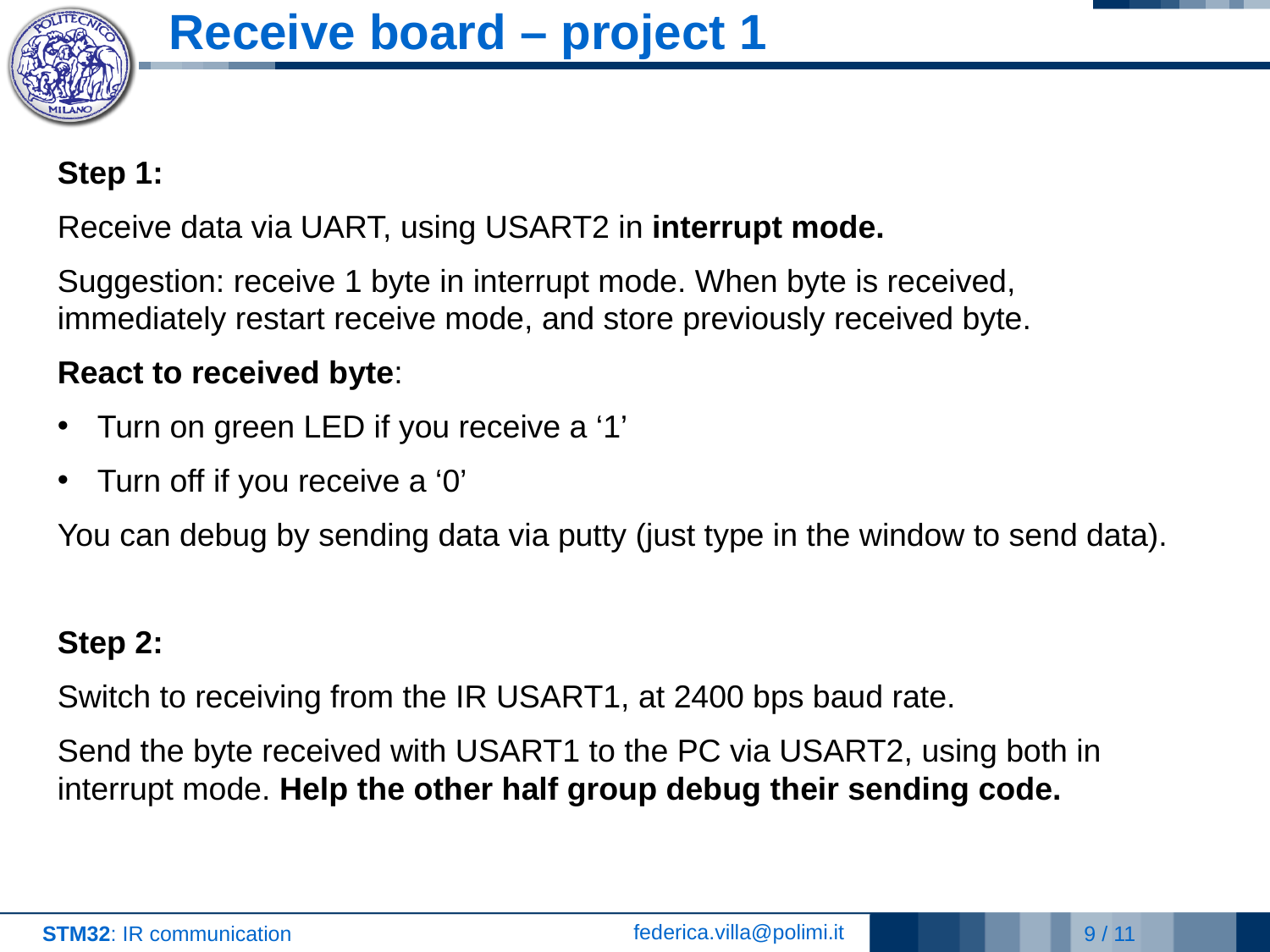

# Receive board – project 1
Step 1:
Receive data via UART, using USART2 in interrupt mode.
Suggestion: receive 1 byte in interrupt mode. When byte is received, immediately restart receive mode, and store previously received byte.
React to received byte:
Turn on green LED if you receive a ‘1’
Turn off if you receive a ‘0’
You can debug by sending data via putty (just type in the window to send data).

Step 2:
Switch to receiving from the IR USART1, at 2400 bps baud rate.
Send the byte received with USART1 to the PC via USART2, using both in interrupt mode. Help the other half group debug their sending code.